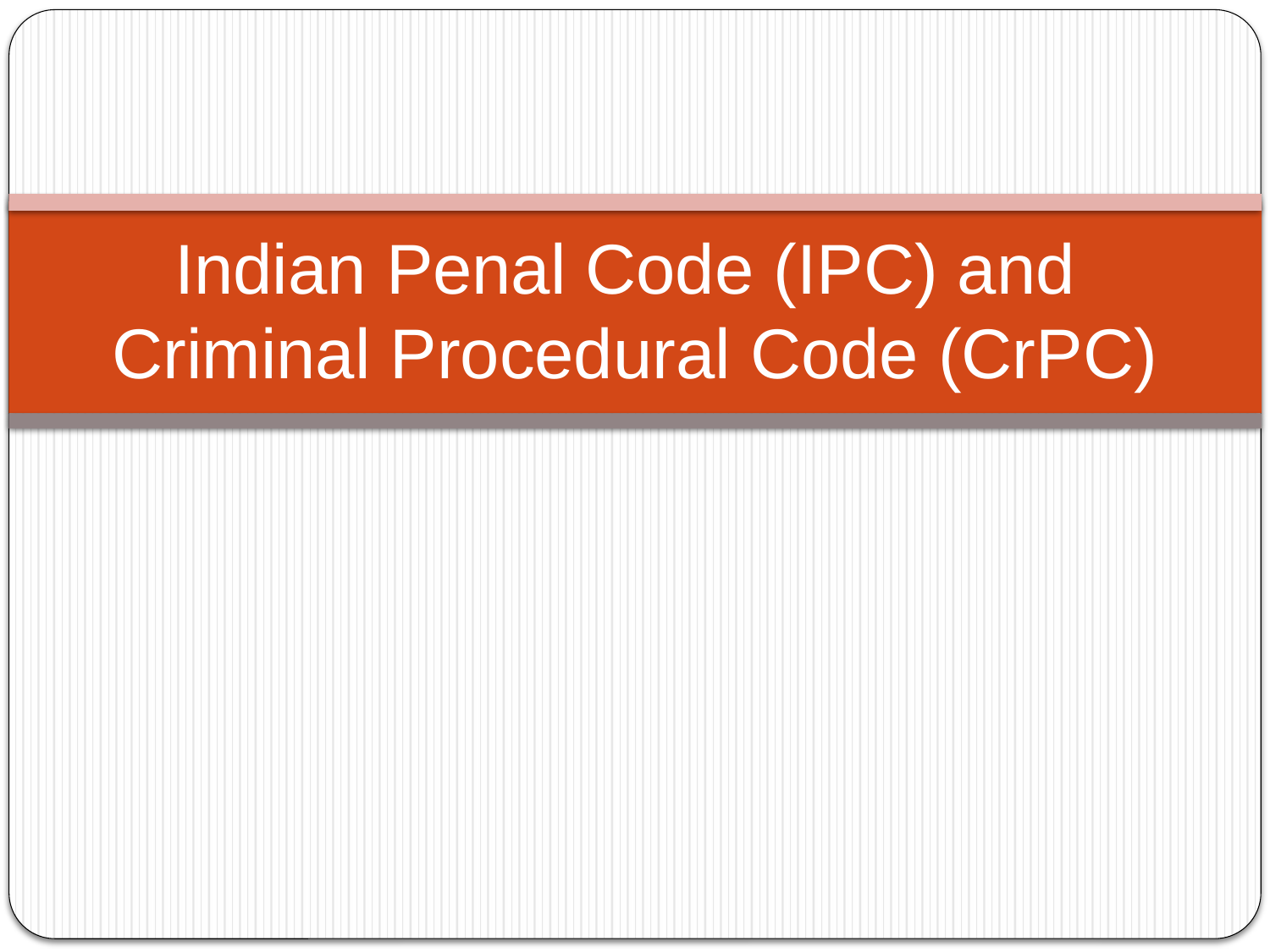

# Indian Penal Code (IPC) and Criminal Procedural Code (CrPC)